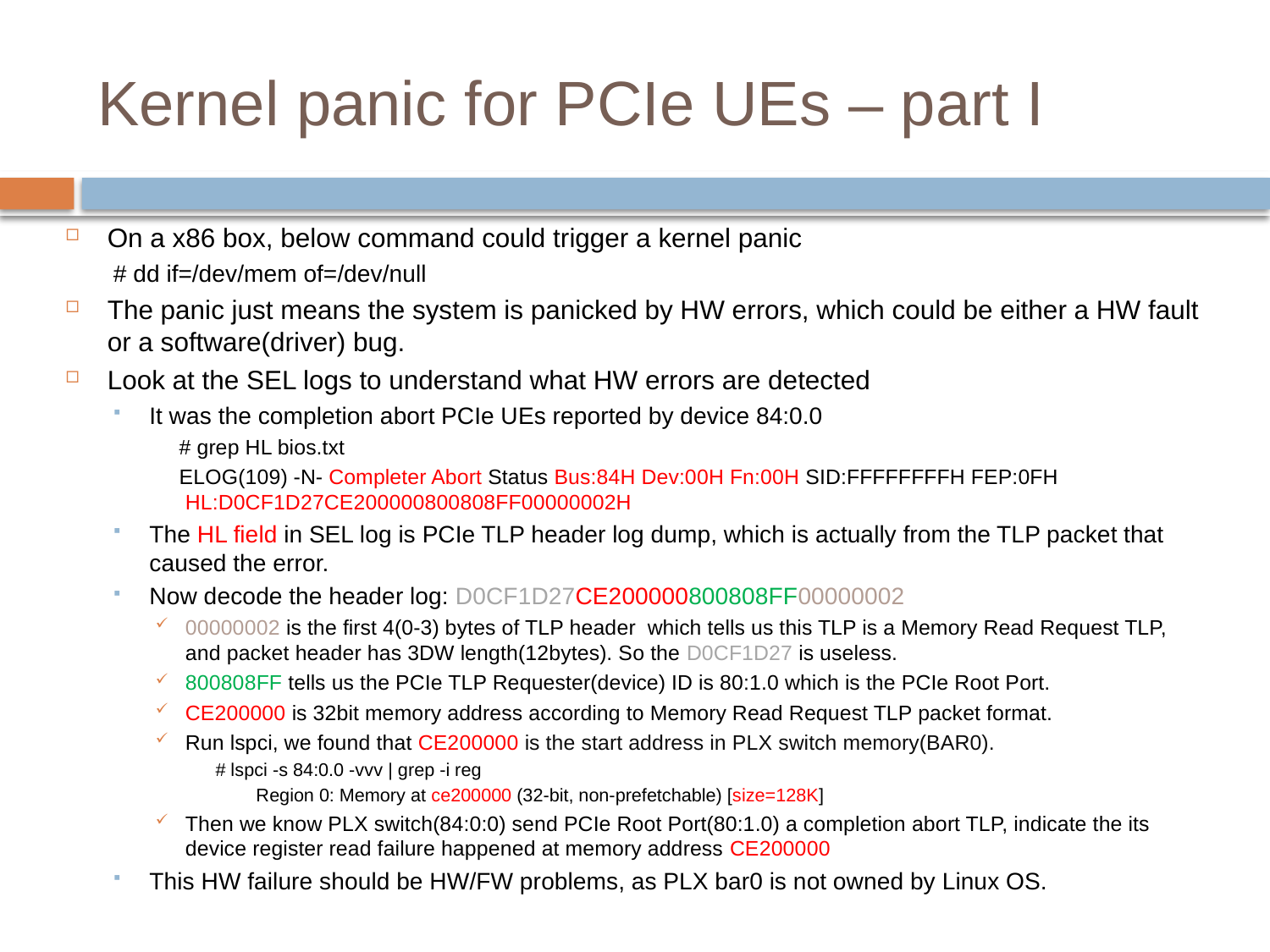

# Kernel panic for PCIe UEs – part I
On a x86 box, below command could trigger a kernel panic
# dd if=/dev/mem of=/dev/null
The panic just means the system is panicked by HW errors, which could be either a HW fault or a software(driver) bug.
Look at the SEL logs to understand what HW errors are detected
It was the completion abort PCIe UEs reported by device 84:0.0
    # grep HL bios.txt
    ELOG(109) -N- Completer Abort Status Bus:84H Dev:00H Fn:00H SID:FFFFFFFFH FEP:0FH HL:D0CF1D27CE200000800808FF00000002H
The HL field in SEL log is PCIe TLP header log dump, which is actually from the TLP packet that caused the error.
Now decode the header log: D0CF1D27CE200000800808FF00000002
00000002 is the first 4(0-3) bytes of TLP header  which tells us this TLP is a Memory Read Request TLP, and packet header has 3DW length(12bytes). So the D0CF1D27 is useless.
800808FF tells us the PCIe TLP Requester(device) ID is 80:1.0 which is the PCIe Root Port.
CE200000 is 32bit memory address according to Memory Read Request TLP packet format.
Run lspci, we found that CE200000 is the start address in PLX switch memory(BAR0).
# lspci -s 84:0.0 -vvv | grep -i reg
        Region 0: Memory at ce200000 (32-bit, non-prefetchable) [size=128K]
Then we know PLX switch(84:0:0) send PCIe Root Port(80:1.0) a completion abort TLP, indicate the its device register read failure happened at memory address CE200000
This HW failure should be HW/FW problems, as PLX bar0 is not owned by Linux OS.